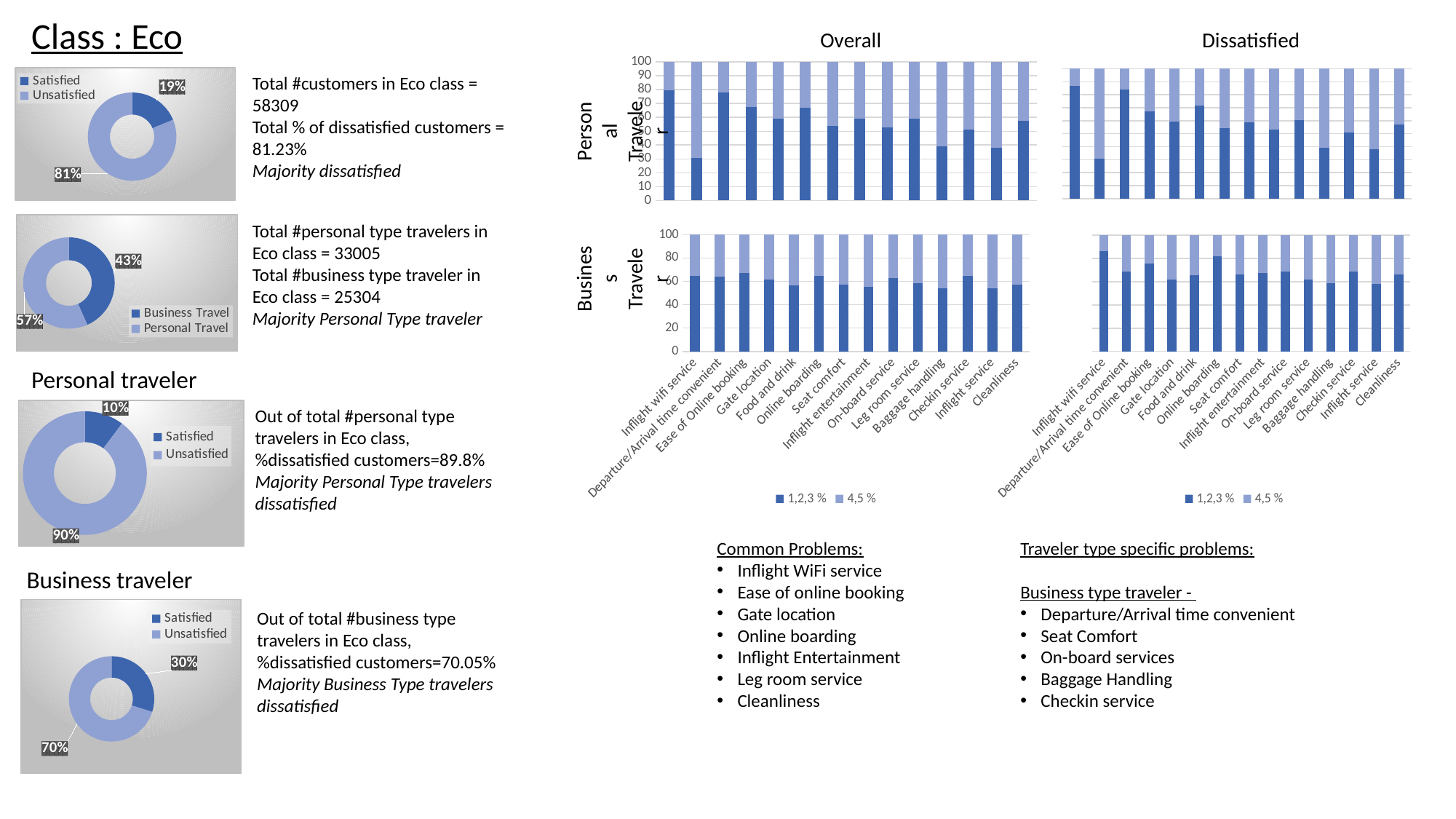

Class : Eco
Overall
Dissatisfied

### Chart

| Category | 1,2,3 % | 4,5 % |
|---|---|---|
| Inflight wifi service | 79.7142680437875 | 20.285731956212505 |
| Departure/Arrival time convenient | 30.72064223038148 | 69.27935776961853 |
| Ease of Online booking | 77.71063036420328 | 22.289369635796717 |
| Gate location | 67.54431146795939 | 32.4556885320406 |
| Food and drink | 59.208569781203536 | 40.791430218796464 |
| Online boarding | 66.86308052968384 | 33.13691947031616 |
| Seat comfort | 54.04635661263445 | 45.95364338736555 |
| Inflight entertainment | 58.888047265565824 | 41.111952734434176 |
| On-board service | 53.02529919709135 | 46.97470080290865 |
| Leg room service | 59.19556086943193 | 40.80443913056808 |
| Baggage handling | 39.19103166186942 | 60.80896833813058 |
| Checkin service | 51.12255718830481 | 48.8774428116952 |
| Inflight service | 37.91243750946826 | 62.08756249053173 |
| Cleanliness | 57.330707468565365 | 42.669292531434635 |

### Chart

| Category | 1,2,3 % | 4,5 % |
|---|---|---|
| Inflight wifi service | 86.97031039136303 | 13.029689608636977 |
| Departure/Arrival time convenient | 30.822012752980317 | 69.17798724701967 |
| Ease of Online booking | 84.31055682417004 | 15.689443175829968 |
| Gate location | 67.4966261808367 | 32.50337381916329 |
| Food and drink | 59.470963818789905 | 40.529036181210095 |
| Online boarding | 71.98886375500261 | 28.01113624499739 |
| Seat comfort | 54.12618083670715 | 45.87381916329284 |
| Inflight entertainment | 58.85627530364373 | 41.14372469635627 |
| On-board service | 53.0634278002699 | 46.936572199730094 |
| Leg room service | 60.45428270257405 | 39.54571729742596 |
| Baggage handling | 39.29824561403509 | 60.70175438596491 |
| Checkin service | 51.136977058029686 | 48.86302294197031 |
| Inflight service | 38.0668016194332 | 61.9331983805668 |
| Cleanliness | 57.348178137651814 | 42.65182186234818 |
Total #customers in Eco class = 58309
Total % of dissatisfied customers = 81.23%
Majority dissatisfied

### Chart

| Category |  |
|---|---|
| Satisfied | 10943.0 |
| Unsatisfied | 47366.0 |
Personal Traveler

### Chart

| Category | 1,2,3 % | 4,5 % |
|---|---|---|
| Inflight wifi service | 64.49076687363923 | 35.509233126360776 |
| Departure/Arrival time convenient | 64.07243816254416 | 35.927561837455826 |
| Ease of Online booking | 67.30902142537708 | 32.69097857462292 |
| Gate location | 61.701707239962055 | 38.29829276003794 |
| Food and drink | 56.5953407427916 | 43.4046592572084 |
| Online boarding | 64.42167503644906 | 35.57832496355095 |
| Seat comfort | 57.164875118558335 | 42.83512488144167 |
| Inflight entertainment | 55.533596837944664 | 44.466403162055336 |
| On-board service | 62.7529244388239 | 37.247075561176096 |
| Leg room service | 58.47296870060069 | 41.527031299399304 |
| Baggage handling | 54.25229212772684 | 45.74770787227316 |
| Checkin service | 64.83164717040783 | 35.16835282959216 |
| Inflight service | 53.868953525134366 | 46.131046474865634 |
| Cleanliness | 57.30039525691699 | 42.699604743083 |

### Chart

| Category | 1,2,3 % | 4,5 % |
|---|---|---|
| Inflight wifi service | 86.0794492720912 | 13.920550727908815 |
| Departure/Arrival time convenient | 68.88074322189219 | 31.119256778107818 |
| Ease of Online booking | 75.57182067703569 | 24.42817932296432 |
| Gate location | 61.67212004964458 | 38.32787995035541 |
| Food and drink | 65.78783943995936 | 34.21216056004065 |
| Online boarding | 82.16237759052608 | 17.837622409473923 |
| Seat comfort | 65.98781450975967 | 34.01218549024033 |
| Inflight entertainment | 67.52059586954068 | 32.479404130459315 |
| On-board service | 68.85930271916958 | 31.14069728083042 |
| Leg room service | 61.920342998984545 | 38.07965700101546 |
| Baggage handling | 58.800631840234686 | 41.199368159765314 |
| Checkin service | 68.84801985783595 | 31.151980142164053 |
| Inflight service | 58.05032156154801 | 41.94967843845199 |
| Cleanliness | 66.53312267238461 | 33.46687732761539 |

### Chart

| Category |  |
|---|---|
| Business Travel | 25304.0 |
| Personal Travel | 33005.0 |
Total #personal type travelers in Eco class = 33005
Total #business type traveler in Eco class = 25304
Majority Personal Type traveler
Business Traveler
Personal traveler
Out of total #personal type travelers in Eco class,
%dissatisfied customers=89.8%
Majority Personal Type travelers dissatisfied

### Chart

| Category |  |
|---|---|
| Satisfied | 3365.0 |
| Unsatisfied | 29640.0 |
Common Problems:
Inflight WiFi service
Ease of online booking
Gate location
Online boarding
Inflight Entertainment
Leg room service
Cleanliness
Traveler type specific problems:

Business type traveler -
Departure/Arrival time convenient
Seat Comfort
On-board services
Baggage Handling
Checkin service
Business traveler

### Chart

| Category |  |
|---|---|
| Satisfied | 7578.0 |
| Unsatisfied | 17726.0 |
Out of total #business type travelers in Eco class,
%dissatisfied customers=70.05%
Majority Business Type travelers dissatisfied